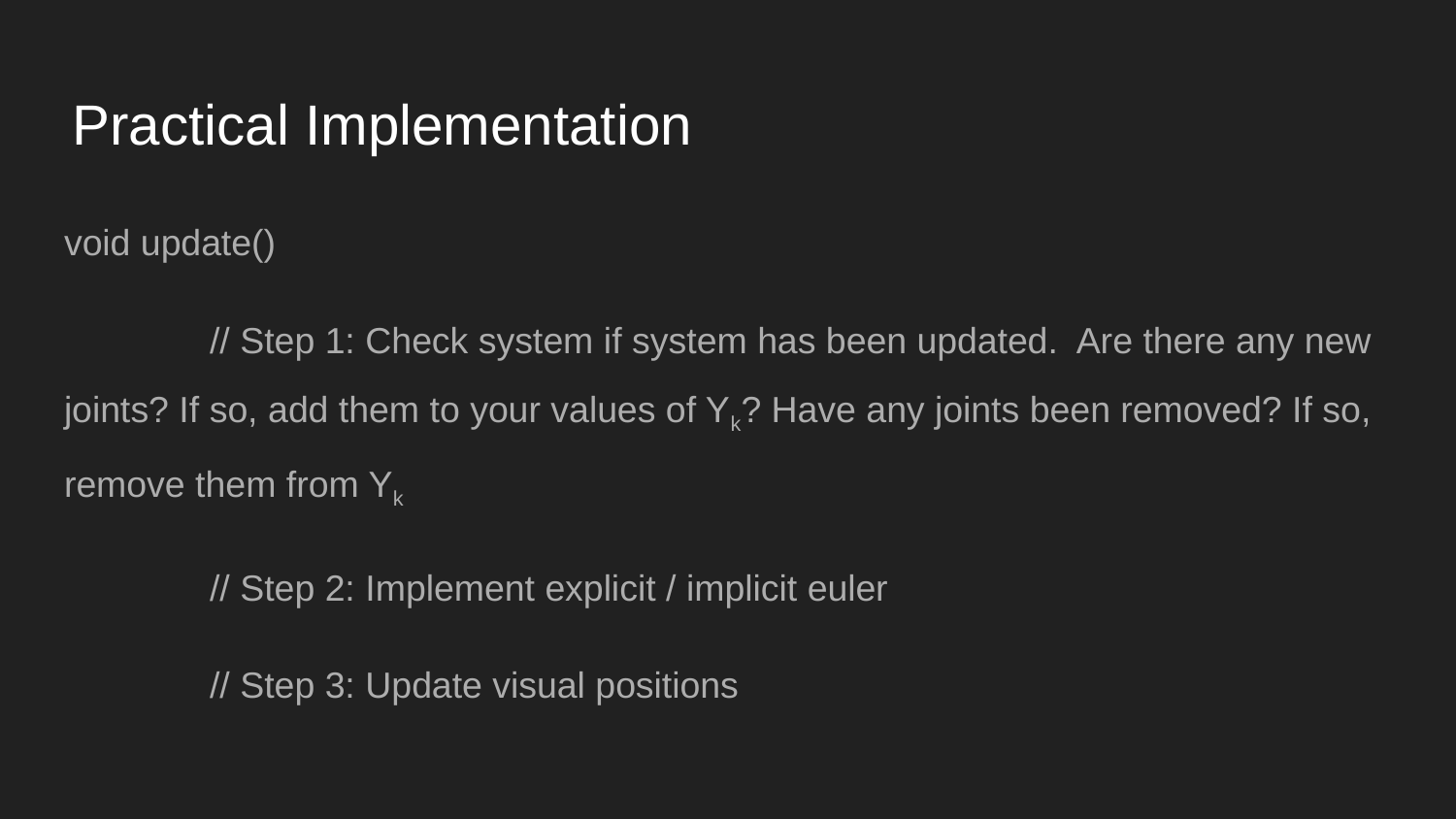

# Practical Implementation
void update()
	// Step 1: Check system if system has been updated.  Are there any new joints? If so, add them to your values of Yk? Have any joints been removed? If so, remove them from Yk
	// Step 2: Implement explicit / implicit euler
	// Step 3: Update visual positions